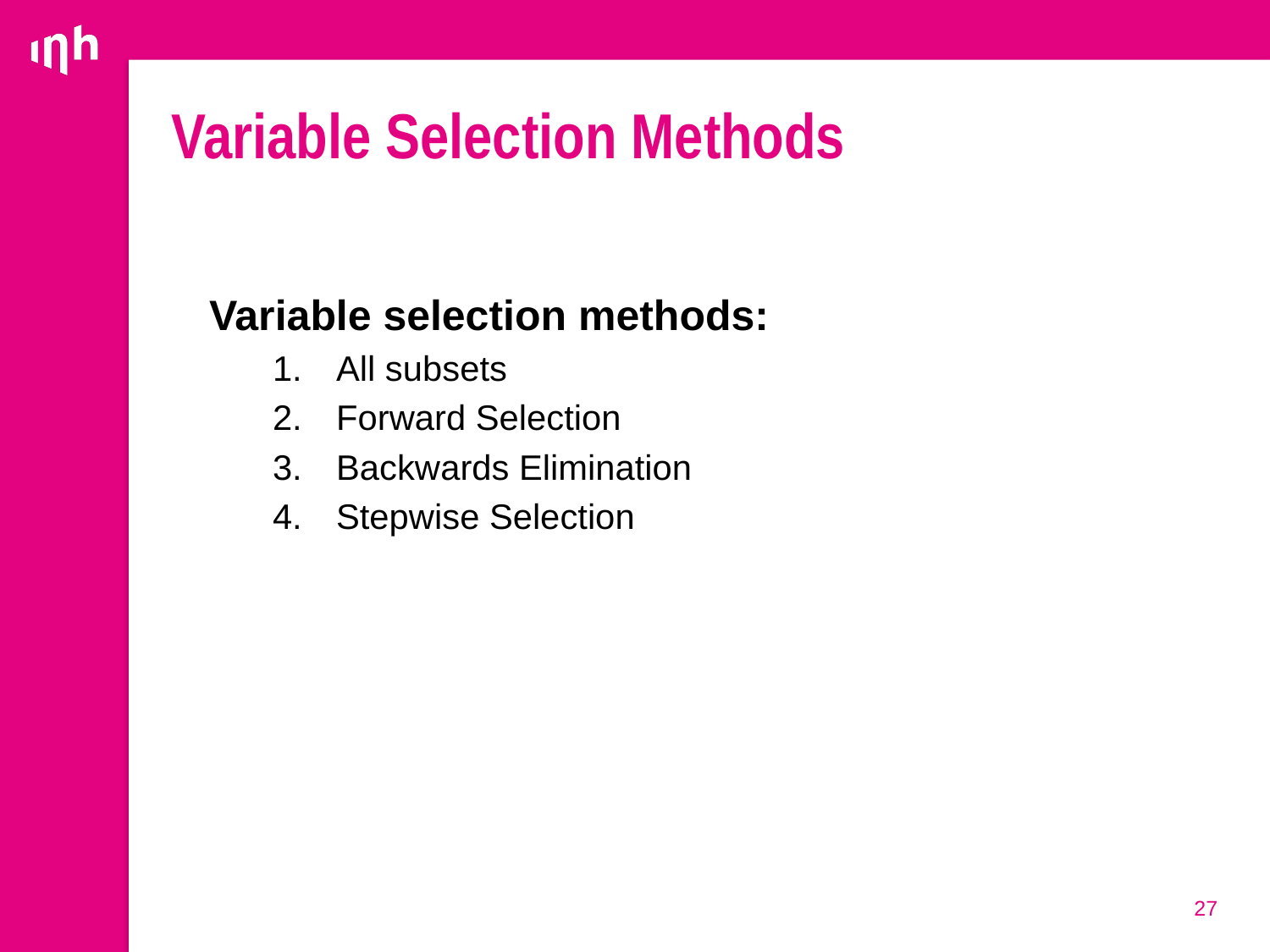

# Variable Selection Methods

Variable selection methods:
All subsets
Forward Selection
Backwards Elimination
Stepwise Selection

27